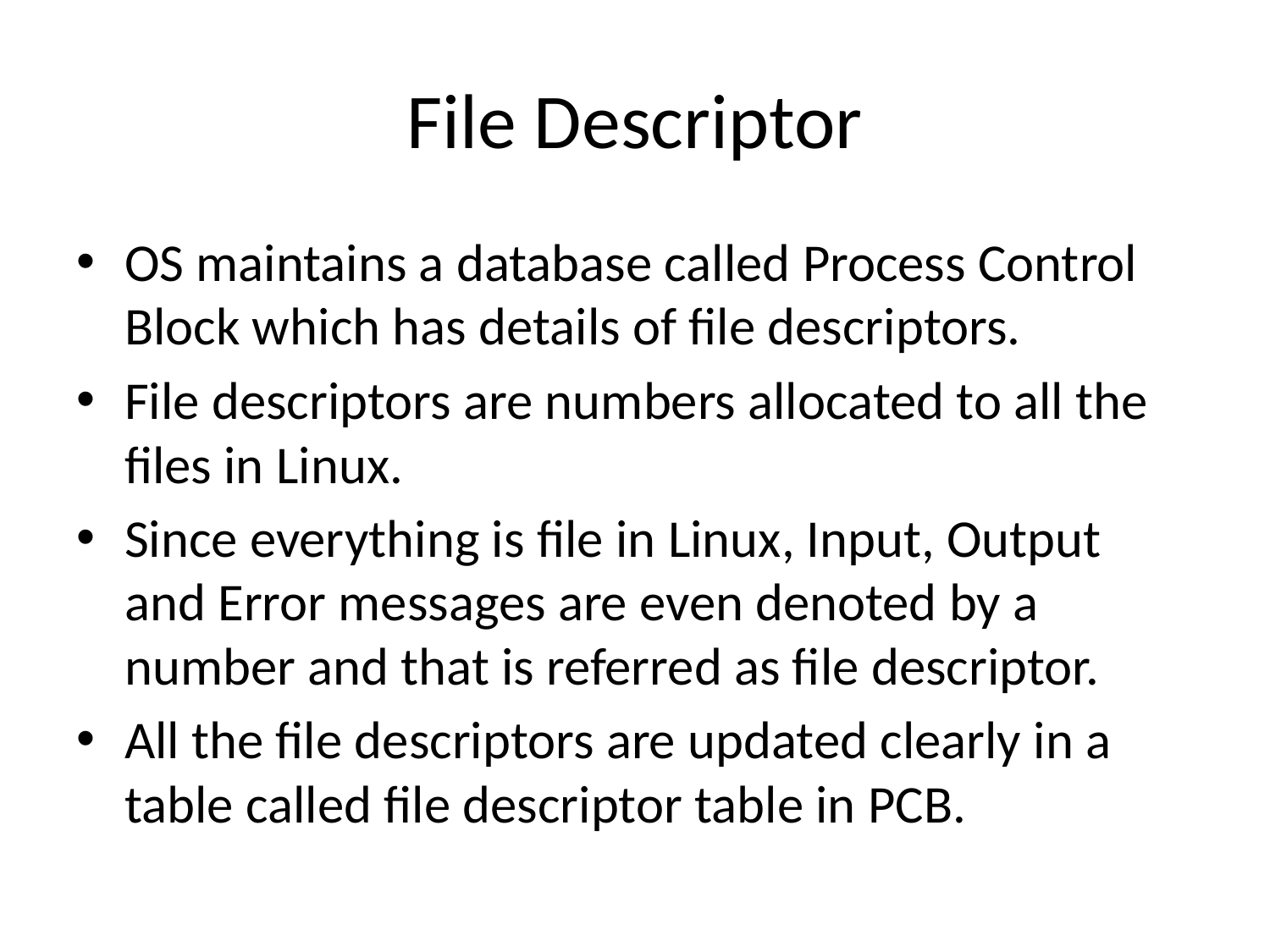

# File Descriptor
OS maintains a database called Process Control Block which has details of file descriptors.
File descriptors are numbers allocated to all the files in Linux.
Since everything is file in Linux, Input, Output and Error messages are even denoted by a number and that is referred as file descriptor.
All the file descriptors are updated clearly in a table called file descriptor table in PCB.